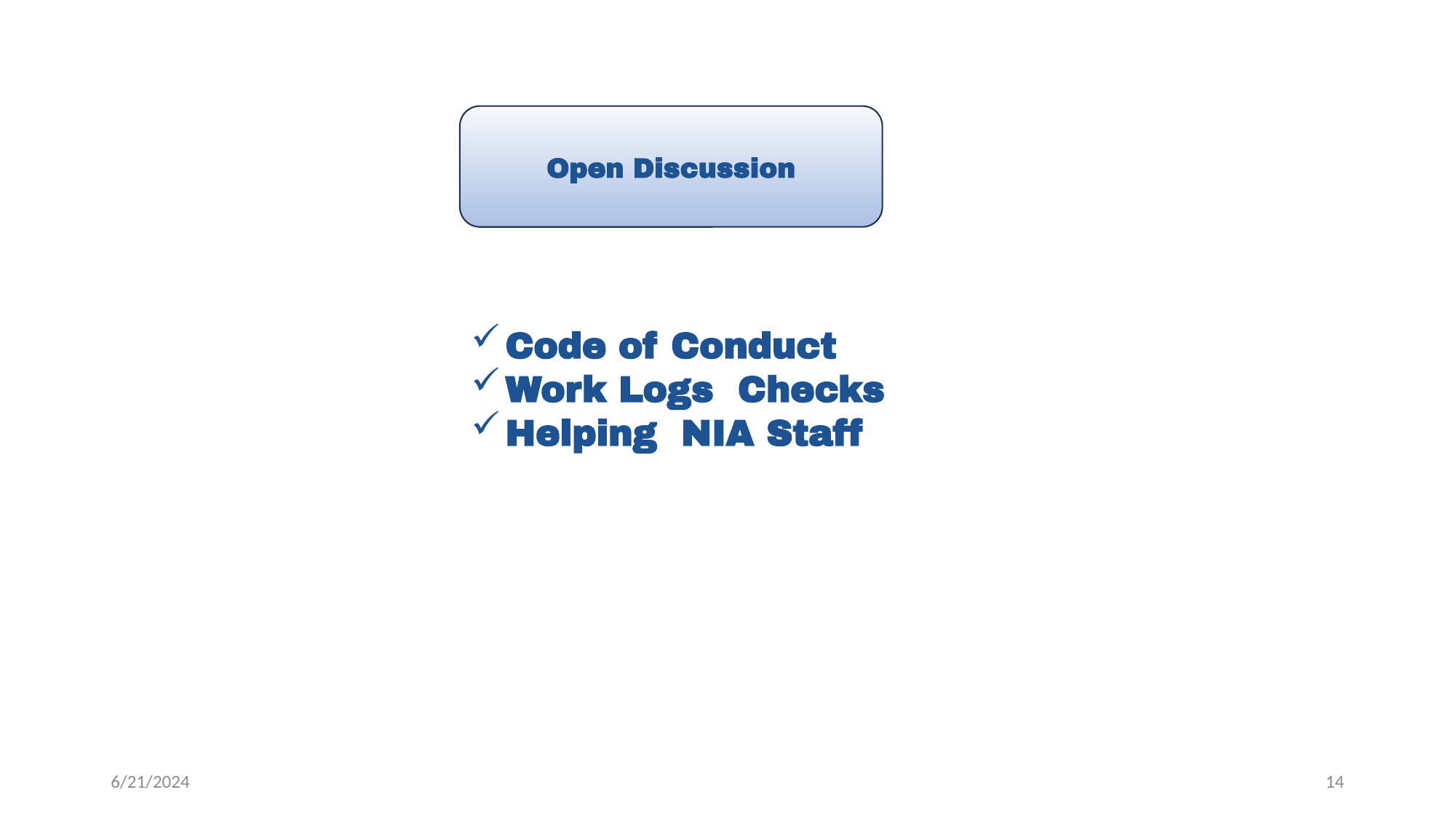

Open Discussion
Code of Conduct
Work Logs  Checks
Helping  NIA Staff

6/21/2024
14